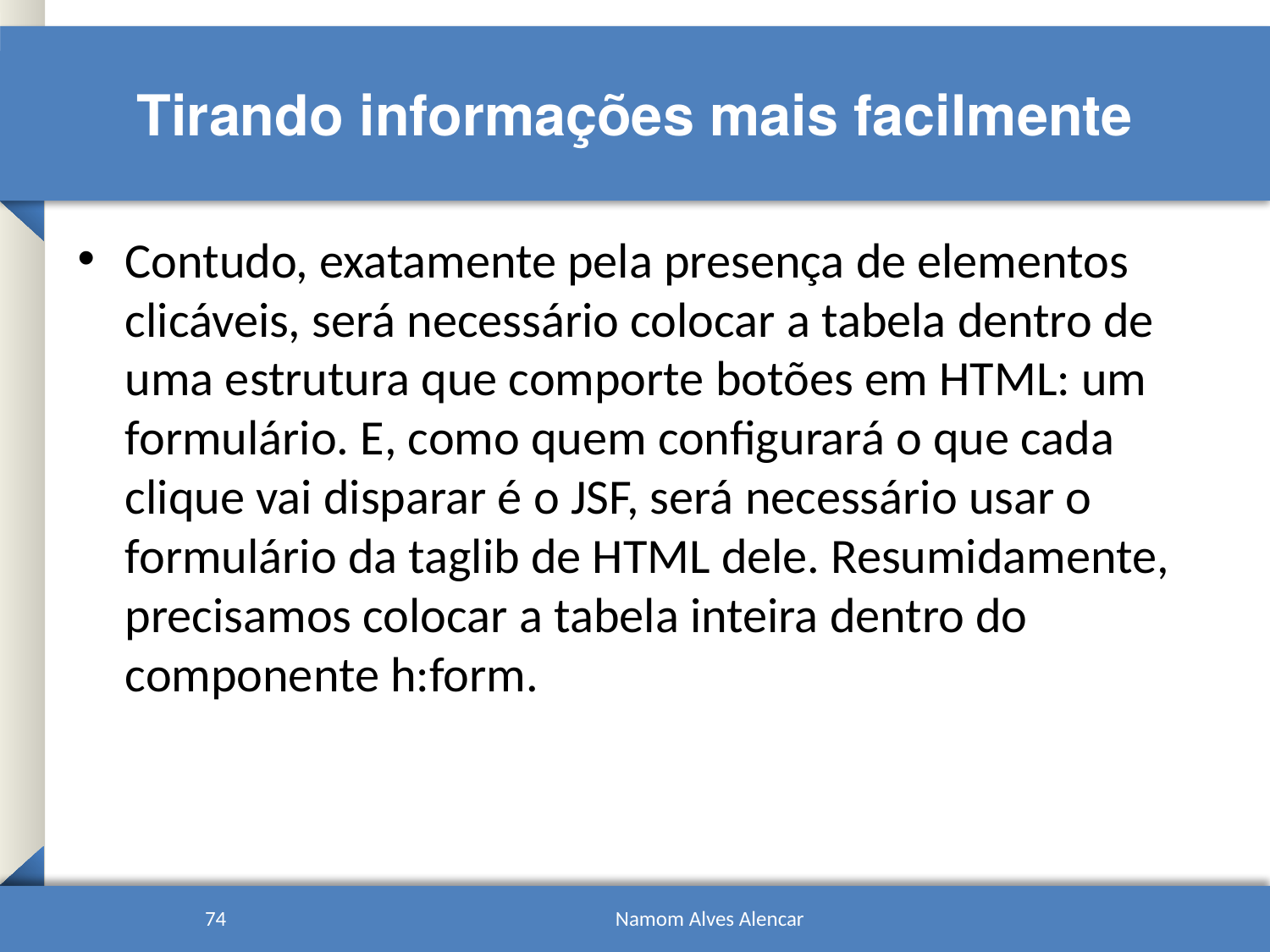

# Tirando informações mais facilmente
Contudo, exatamente pela presença de elementos clicáveis, será necessário colocar a tabela dentro de uma estrutura que comporte botões em HTML: um formulário. E, como quem configurará o que cada clique vai disparar é o JSF, será necessário usar o formulário da taglib de HTML dele. Resumidamente, precisamos colocar a tabela inteira dentro do componente h:form.
74
Namom Alves Alencar